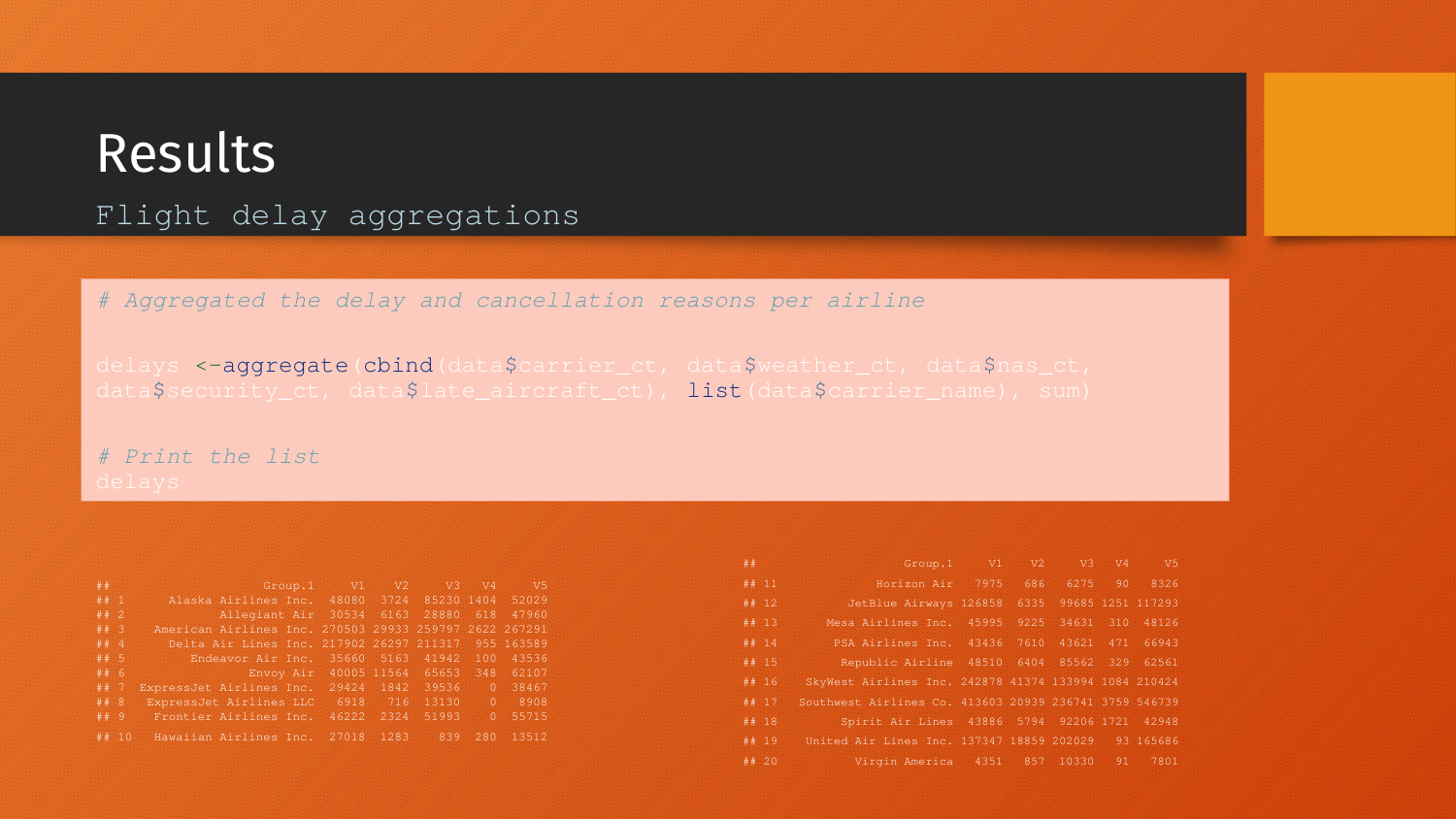

# Results
Flight delay aggregations
# Aggregated the delay and cancellation reasons per airline
delays <-aggregate(cbind(data$carrier_ct, data$weather_ct, data$nas_ct, data$security_ct, data$late_aircraft_ct), list(data$carrier_name), sum)
# Print the list delays
##                     Group.1     V1    V2     V3   V4     V5
## 1      Alaska Airlines Inc.  48080  3724  85230 1404  52029
## 2             Allegiant Air  30534  6163  28880  618  47960
## 3    American Airlines Inc. 270503 29933 259797 2622 267291
## 4      Delta Air Lines Inc. 217902 26297 211317  955 163589
## 5         Endeavor Air Inc.  35660  5163  41942  100  43536
## 6                 Envoy Air  40005 11564  65653  348  62107
## 7  ExpressJet Airlines Inc.  29424  1842  39536    0  38467
## 8   ExpressJet Airlines LLC   6918   716  13130    0   8908
## 9    Frontier Airlines Inc.  46222  2324  51993    0  55715
## 10   Hawaiian Airlines Inc.  27018  1283    839  280  13512
##                     Group.1     V1    V2     V3   V4     V5
## 11              Horizon Air   7975   686   6275   90   8326
## 12          JetBlue Airways 126858  6335  99685 1251 117293
## 13       Mesa Airlines Inc.  45995  9225  34631  310  48126
## 14        PSA Airlines Inc.  43436  7610  43621  471  66943
## 15         Republic Airline  48510  6404  85562  329  62561
## 16    SkyWest Airlines Inc. 242878 41374 133994 1084 210424
## 17   Southwest Airlines Co. 413603 20939 236741 3759 546739
## 18         Spirit Air Lines  43886  5794  92206 1721  42948
## 19    United Air Lines Inc. 137347 18859 202029   93 165686
## 20           Virgin America   4351   857  10330   91   7801